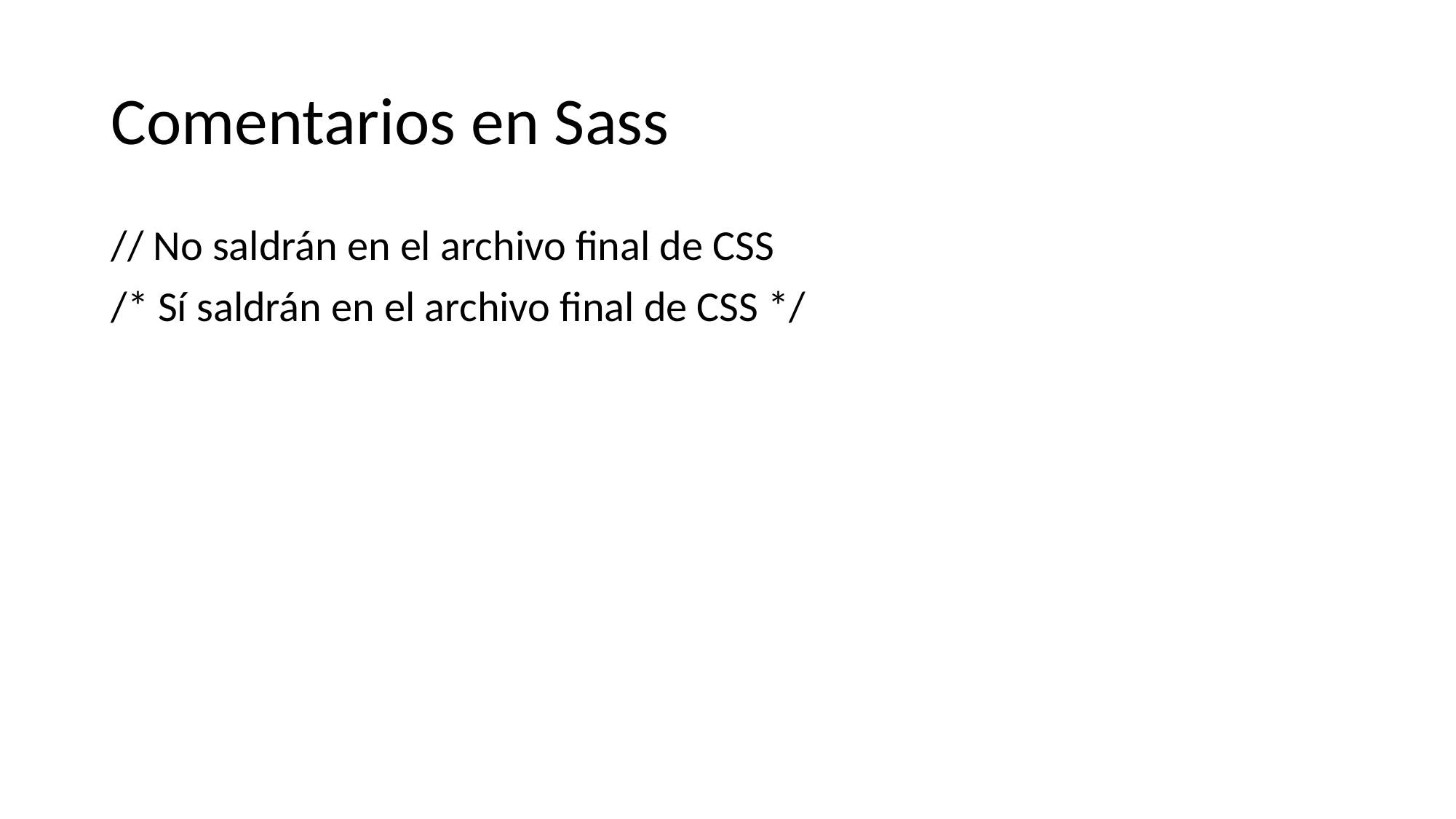

# Comentarios en Sass
// No saldrán en el archivo final de CSS
/* Sí saldrán en el archivo final de CSS */